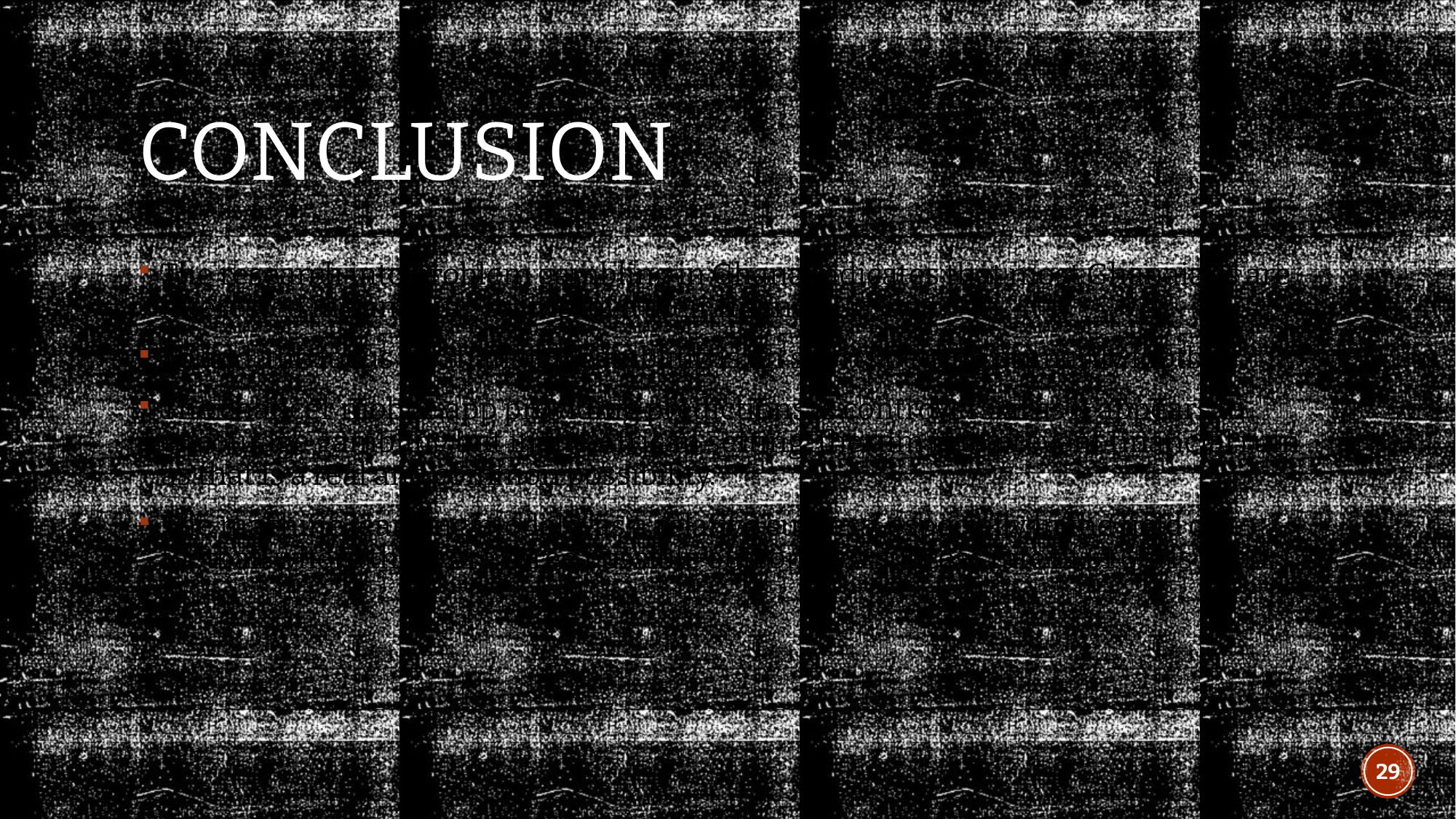

# CONCLUSION
The research into problem gambling in Ghana indicates that most Ghanaians are interested in gambling to improve their financial issues.
To add, the focus of Ghanaian gambling is on sports betting primarily football.
The chancer mobile app providing predictions is controversial as it appears to encourage gambling but in the African setting, the aim is to prevent financial ruin as that is a real and common possibility.
The machine learning model was a relative success, especially in the field of football where there are three possible outcomes a success rate of 51.6% is good.

29